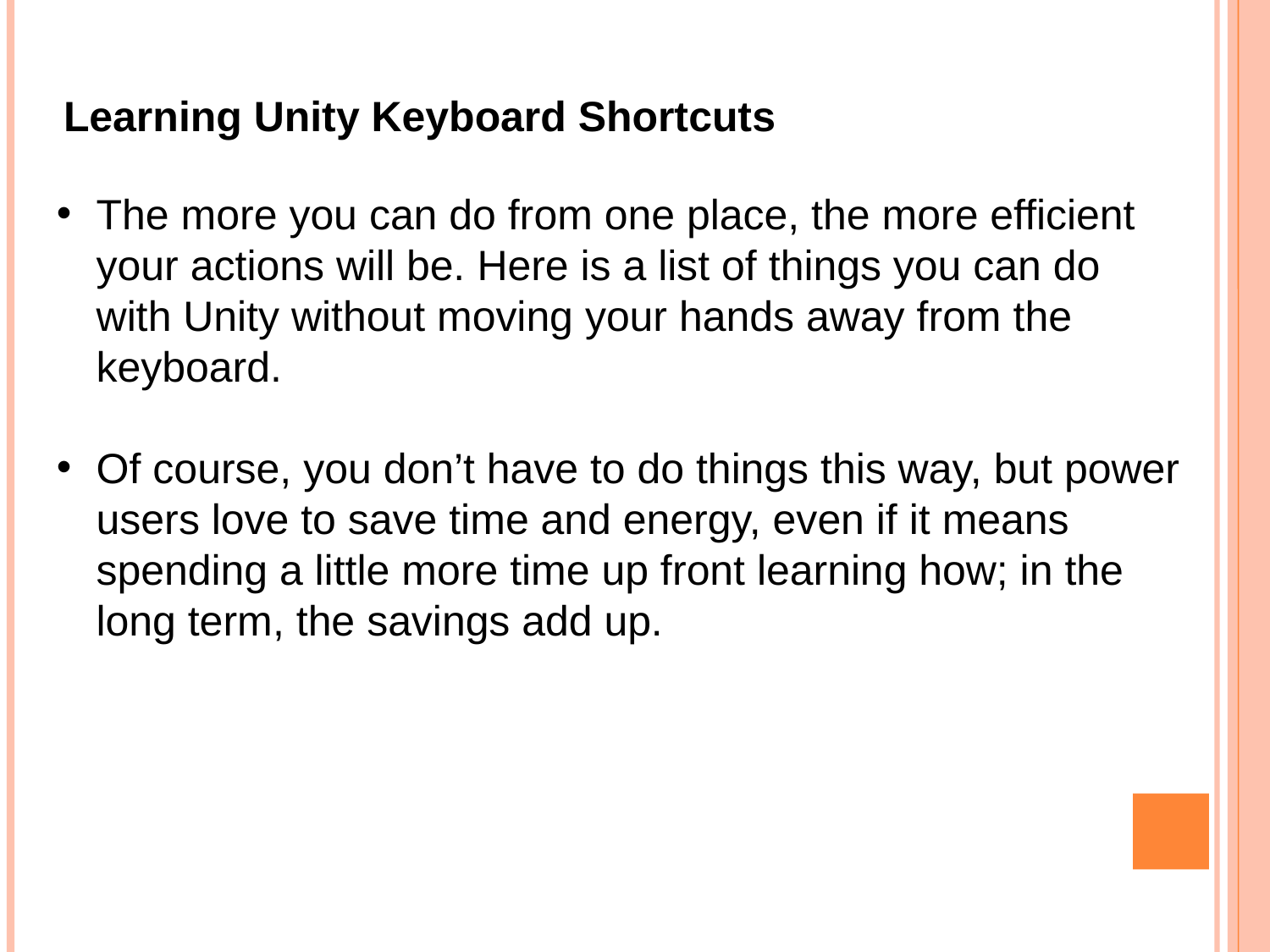

# Learning Unity Keyboard Shortcuts
The more you can do from one place, the more efficient your actions will be. Here is a list of things you can do with Unity without moving your hands away from the keyboard.

Of course, you don’t have to do things this way, but power users love to save time and energy, even if it means spending a little more time up front learning how; in the long term, the savings add up.